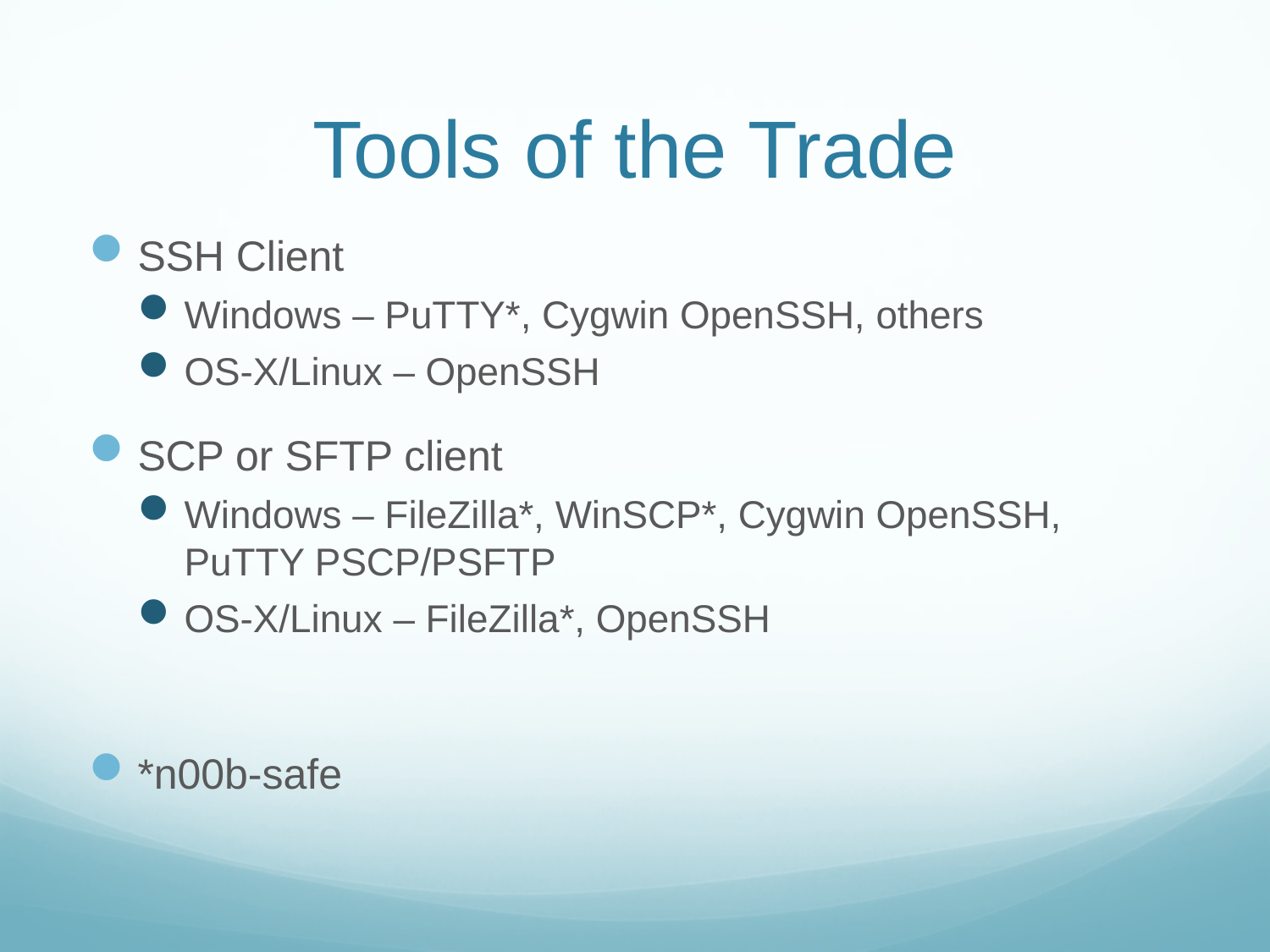

# Tools of the Trade
SSH Client
Windows – PuTTY*, Cygwin OpenSSH, others
OS-X/Linux – OpenSSH
SCP or SFTP client
Windows – FileZilla*, WinSCP*, Cygwin OpenSSH, PuTTY PSCP/PSFTP
OS-X/Linux – FileZilla*, OpenSSH

*n00b-safe